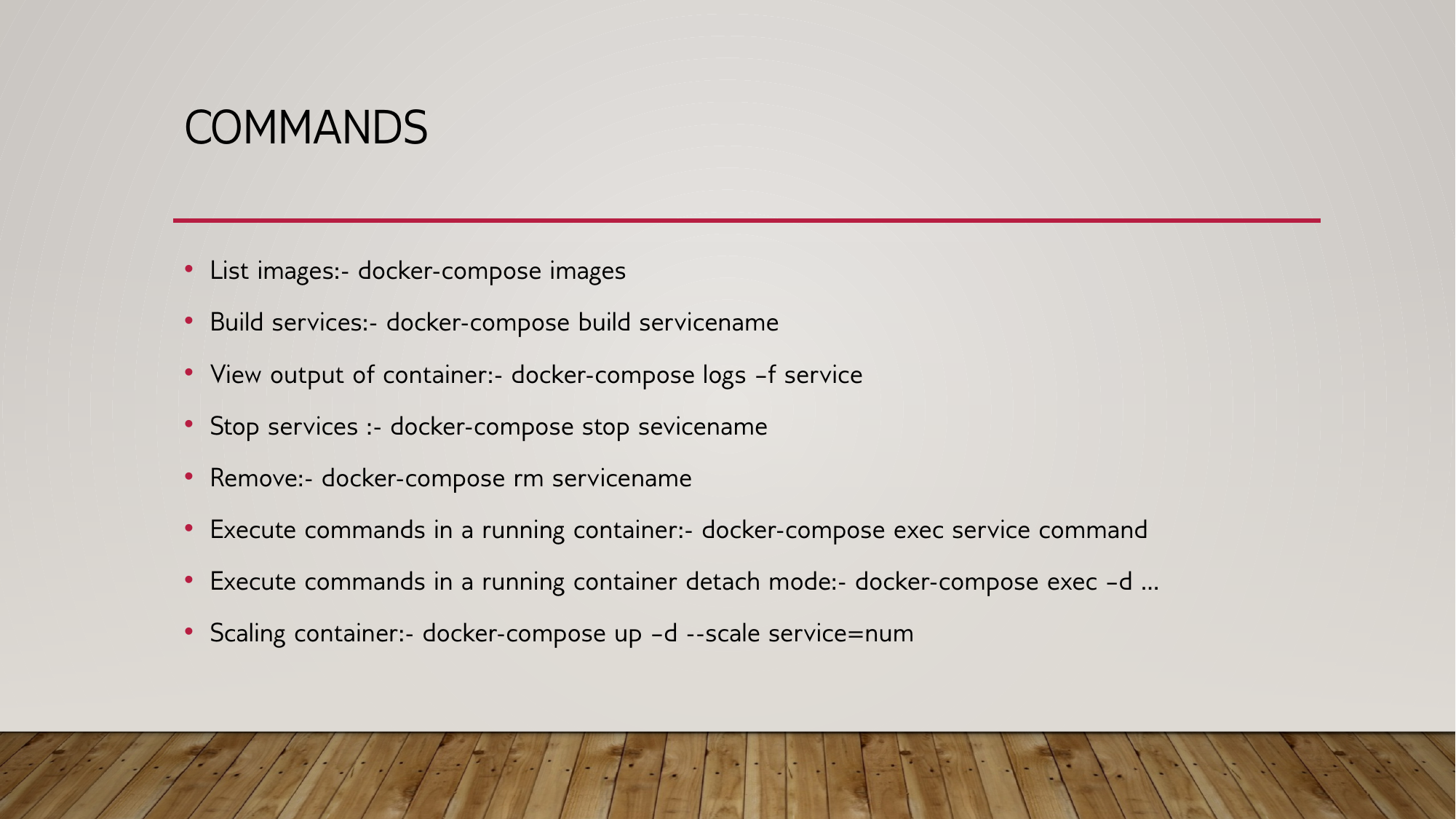

# commands
List images:- docker-compose images
Build services:- docker-compose build servicename
View output of container:- docker-compose logs –f service
Stop services :- docker-compose stop sevicename
Remove:- docker-compose rm servicename
Execute commands in a running container:- docker-compose exec service command
Execute commands in a running container detach mode:- docker-compose exec –d …
Scaling container:- docker-compose up –d --scale service=num